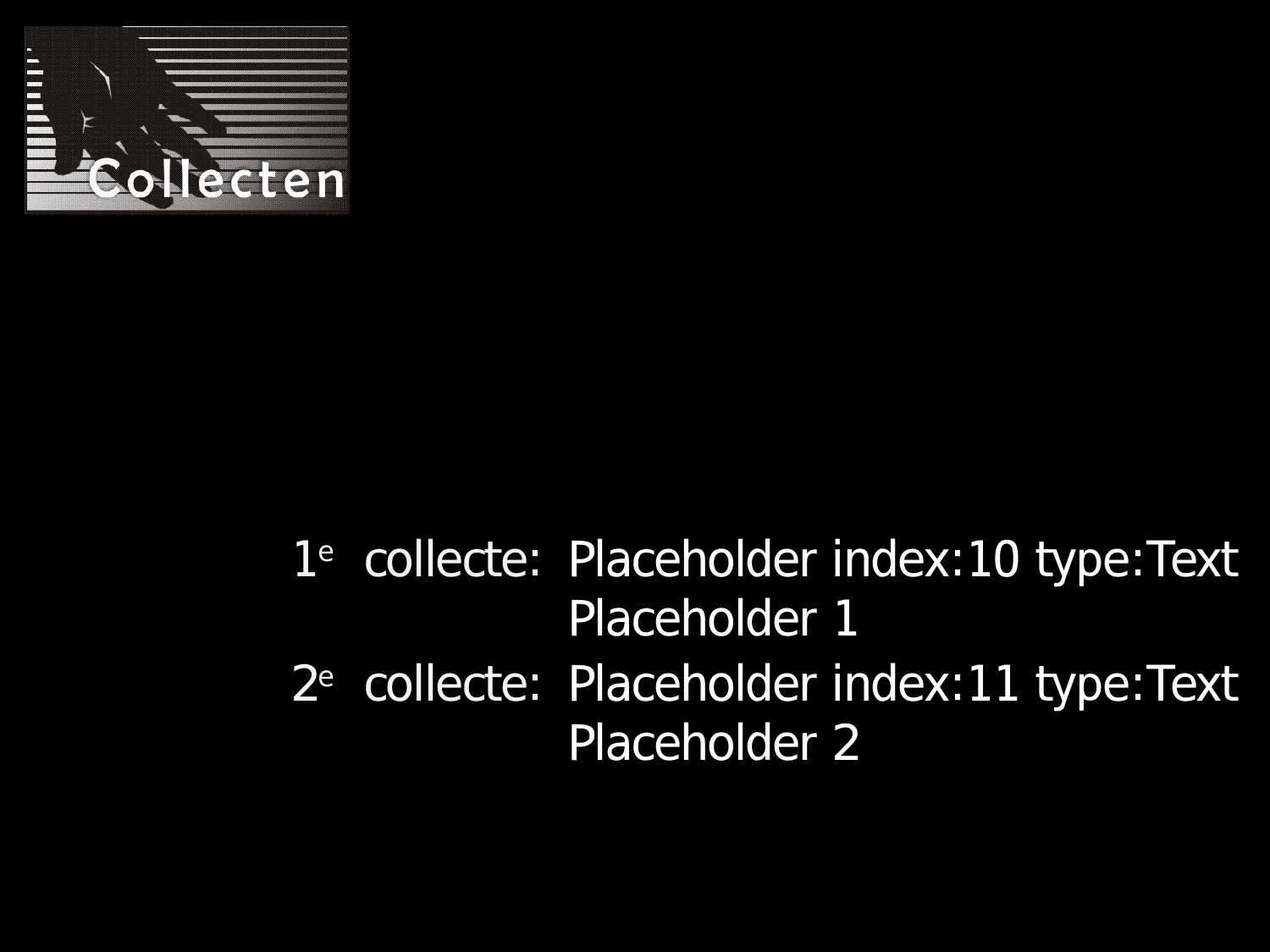

Placeholder index:10 type:Text Placeholder 1
Placeholder index:11 type:Text Placeholder 2